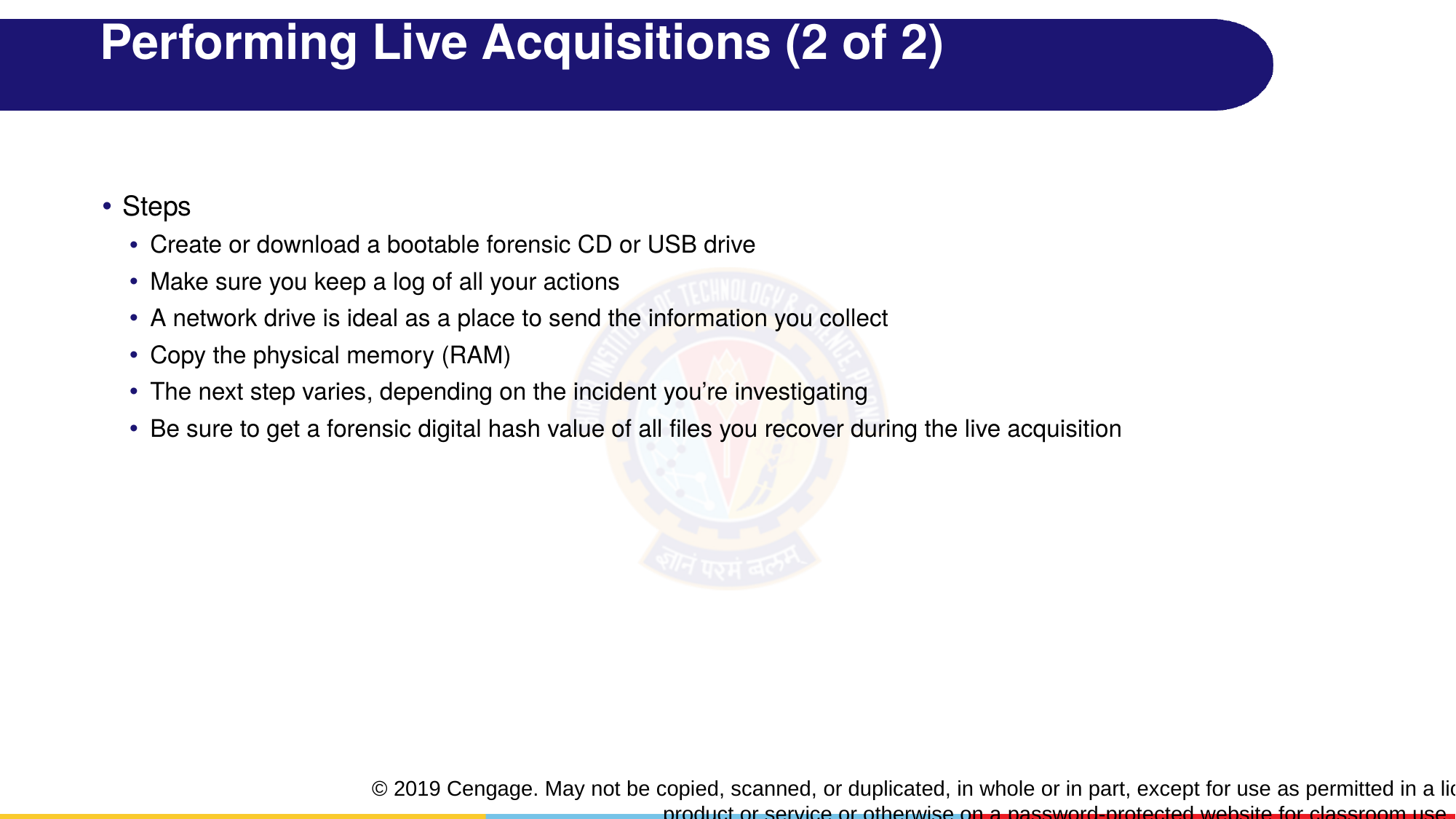

# Performing Live Acquisitions (2 of 2)

Steps
Create or download a bootable forensic CD or USB drive
Make sure you keep a log of all your actions
A network drive is ideal as a place to send the information you collect
Copy the physical memory (RAM)
The next step varies, depending on the incident you’re investigating
Be sure to get a forensic digital hash value of all files you recover during the live acquisition
© 2019 Cengage. May not be copied, scanned, or duplicated, in whole or in part, except for use as permitted in a license distributed with a certain product or service or otherwise on a password-protected website for classroom use.